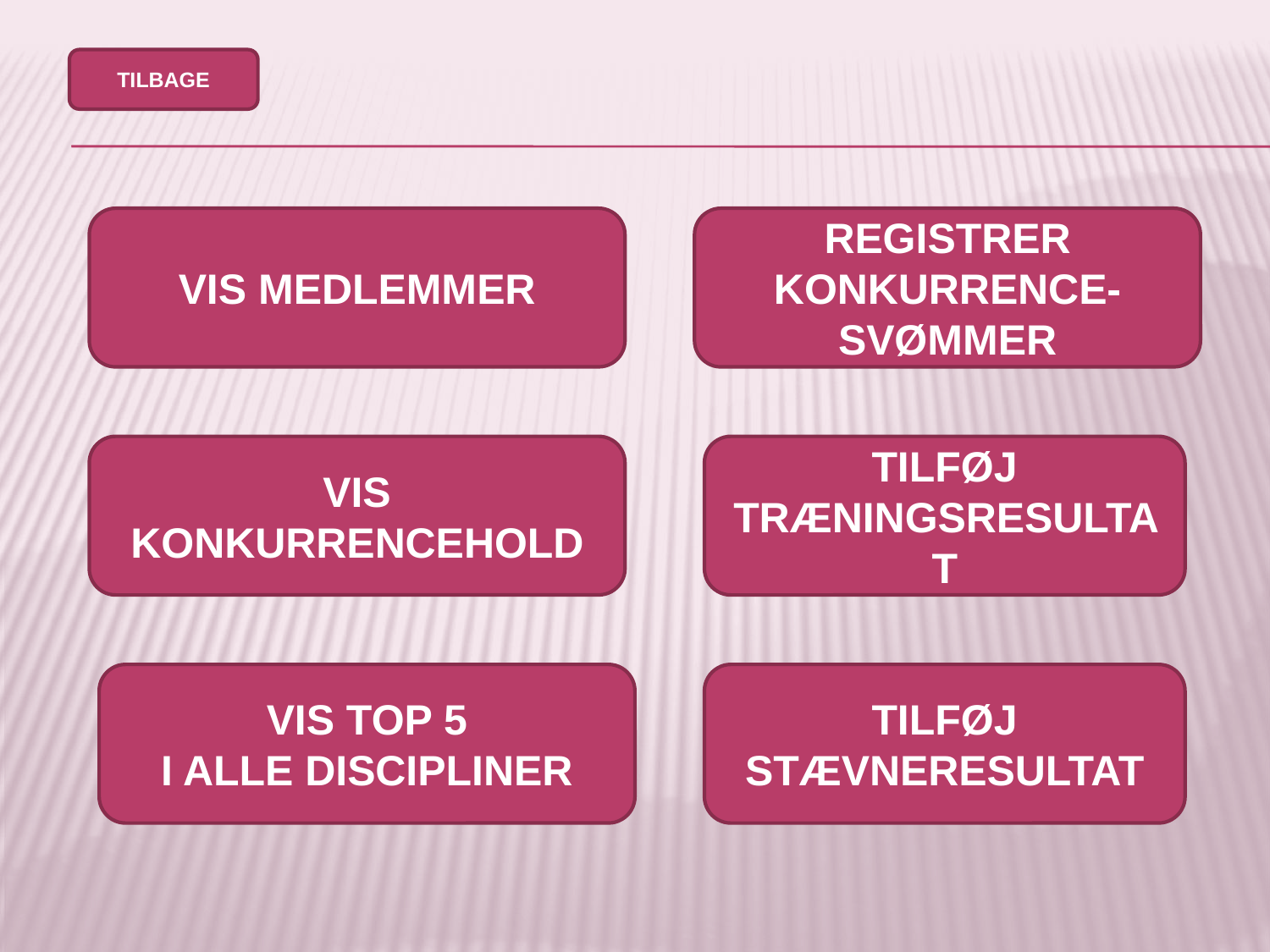

TILBAGE
VIS MEDLEMMER
REGISTRER KONKURRENCE-SVØMMER
VIS KONKURRENCEHOLD
TILFØJ TRÆNINGSRESULTAT
VIS TOP 5
I ALLE DISCIPLINER
TILFØJ STÆVNERESULTAT